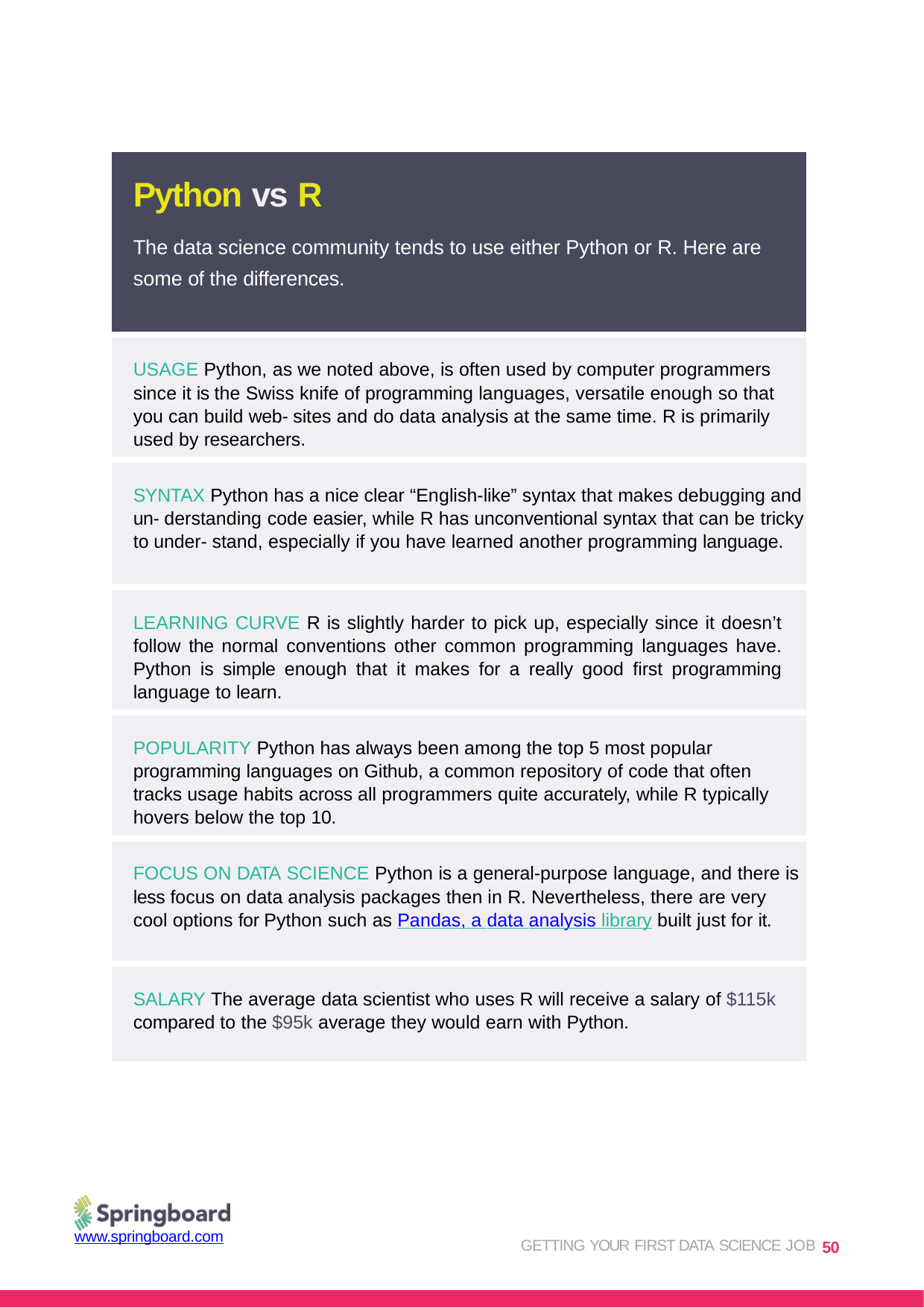

| Python vs R The data science community tends to use either Python or R. Here are some of the differences. |
| --- |
| USAGE Python, as we noted above, is often used by computer programmers since it is the Swiss knife of programming languages, versatile enough so that you can build web- sites and do data analysis at the same time. R is primarily used by researchers. |
| SYNTAX Python has a nice clear “English-like” syntax that makes debugging and un- derstanding code easier, while R has unconventional syntax that can be tricky to under- stand, especially if you have learned another programming language. |
| LEARNING CURVE R is slightly harder to pick up, especially since it doesn’t follow the normal conventions other common programming languages have. Python is simple enough that it makes for a really good first programming language to learn. |
| POPULARITY Python has always been among the top 5 most popular programming languages on Github, a common repository of code that often tracks usage habits across all programmers quite accurately, while R typically hovers below the top 10. |
| FOCUS ON DATA SCIENCE Python is a general-purpose language, and there is less focus on data analysis packages then in R. Nevertheless, there are very cool options for Python such as Pandas, a data analysis library built just for it. |
| SALARY The average data scientist who uses R will receive a salary of $115k compared to the $95k average they would earn with Python. |
GETTING YOUR FIRST DATA SCIENCE JOB 50
www.springboard.com